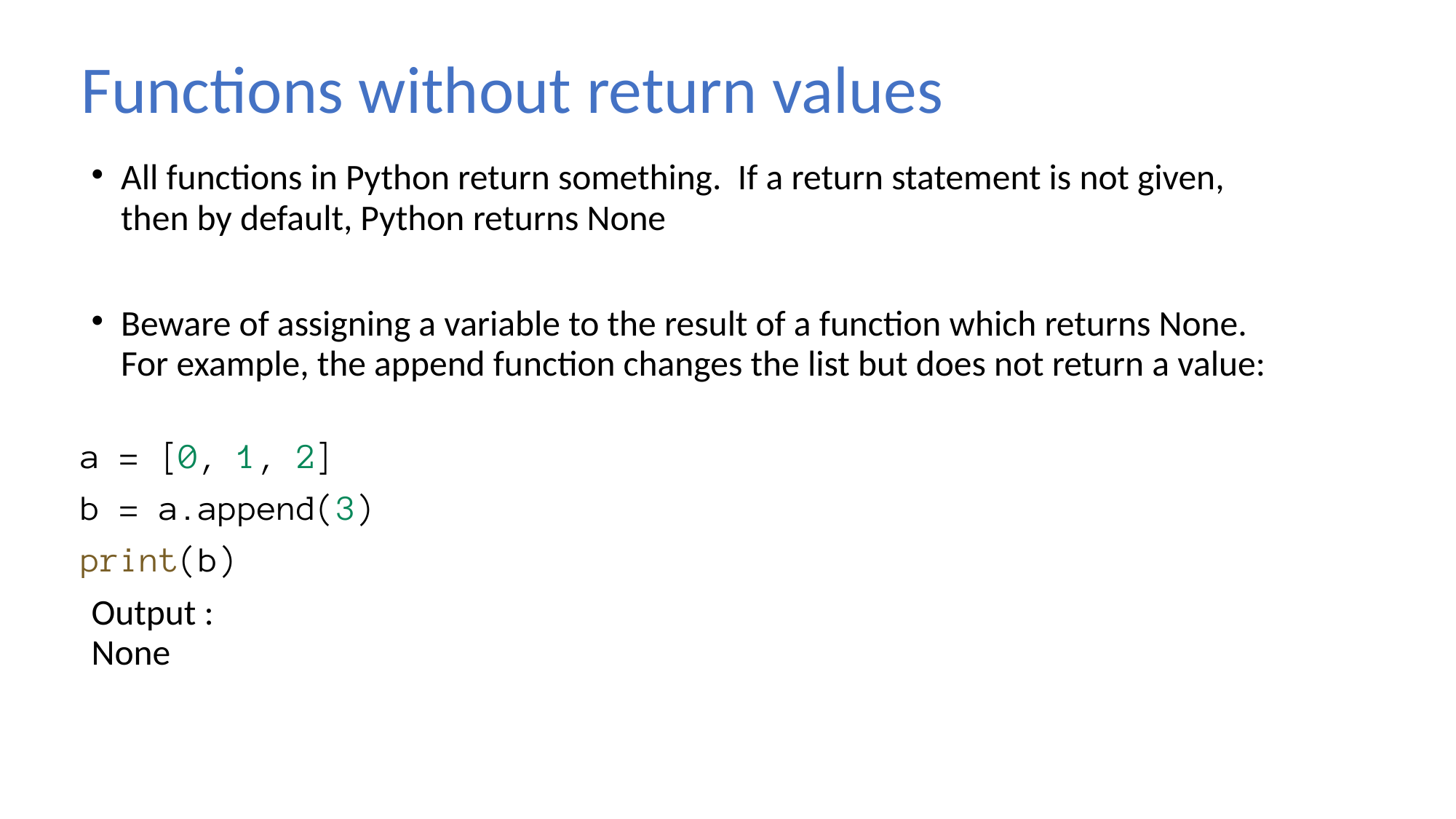

# Functions without return values
All functions in Python return something.  If a return statement is not given, then by default, Python returns None

Beware of assigning a variable to the result of a function which returns None.  For example, the append function changes the list but does not return a value:
a = [0, 1, 2]
b = a.append(3)
print(b)
Output :
None